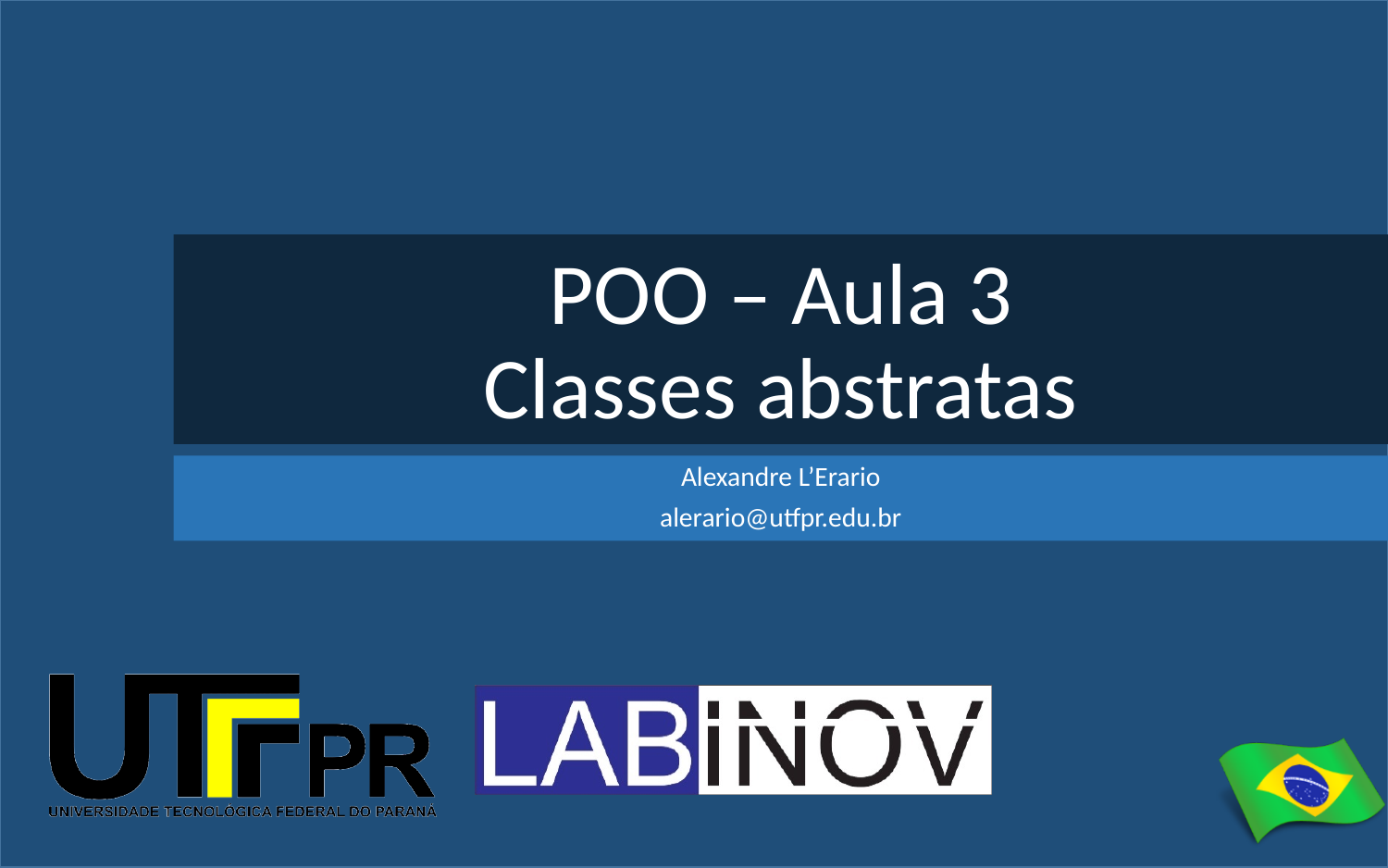

# POO – Aula 3 Classes abstratas
Alexandre L’Erario
alerario@utfpr.edu.br